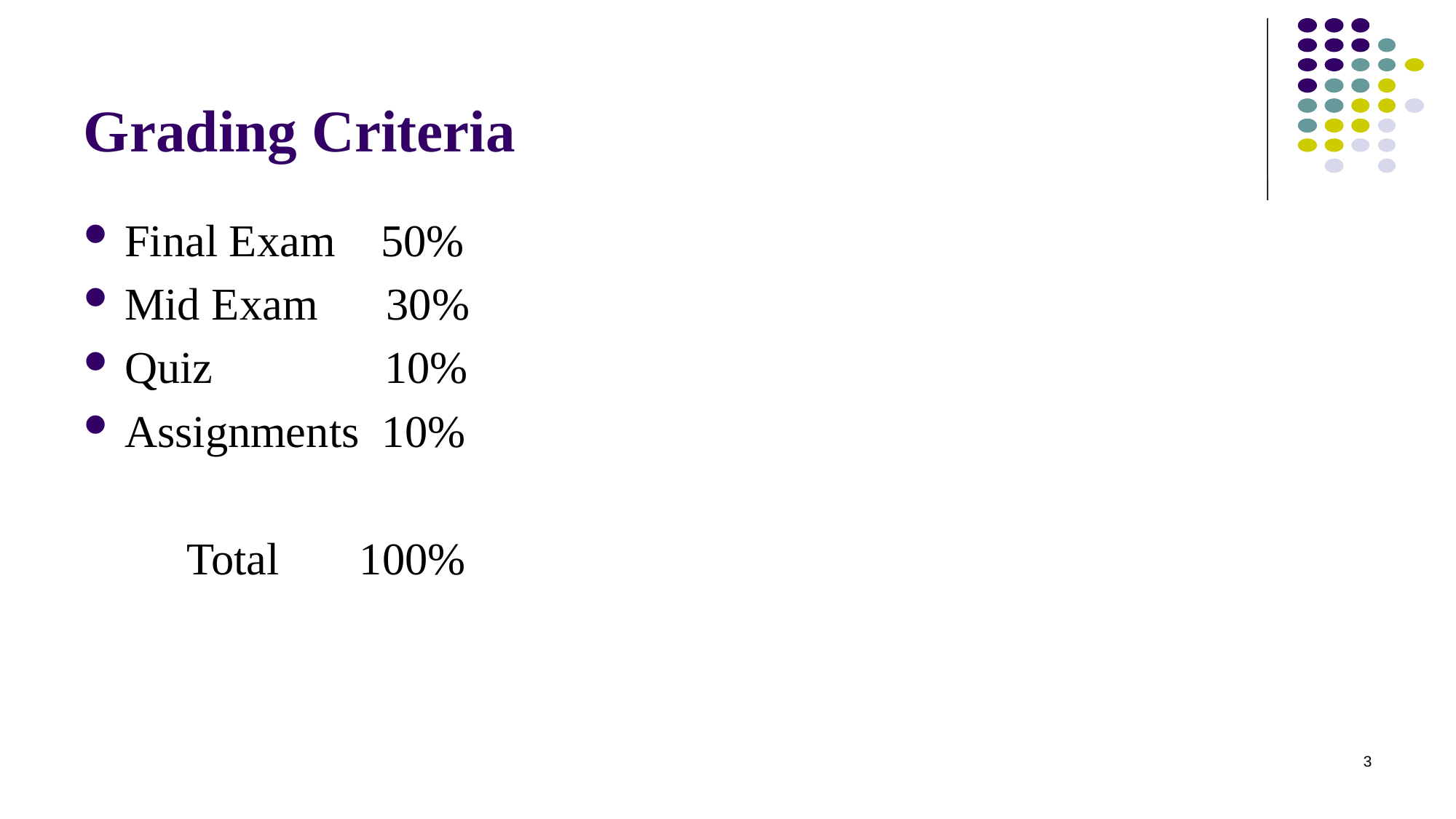

# Grading Criteria
Final Exam    50%
Mid Exam      30%
Quiz               10%
Assignments  10%

         Total       100%

3